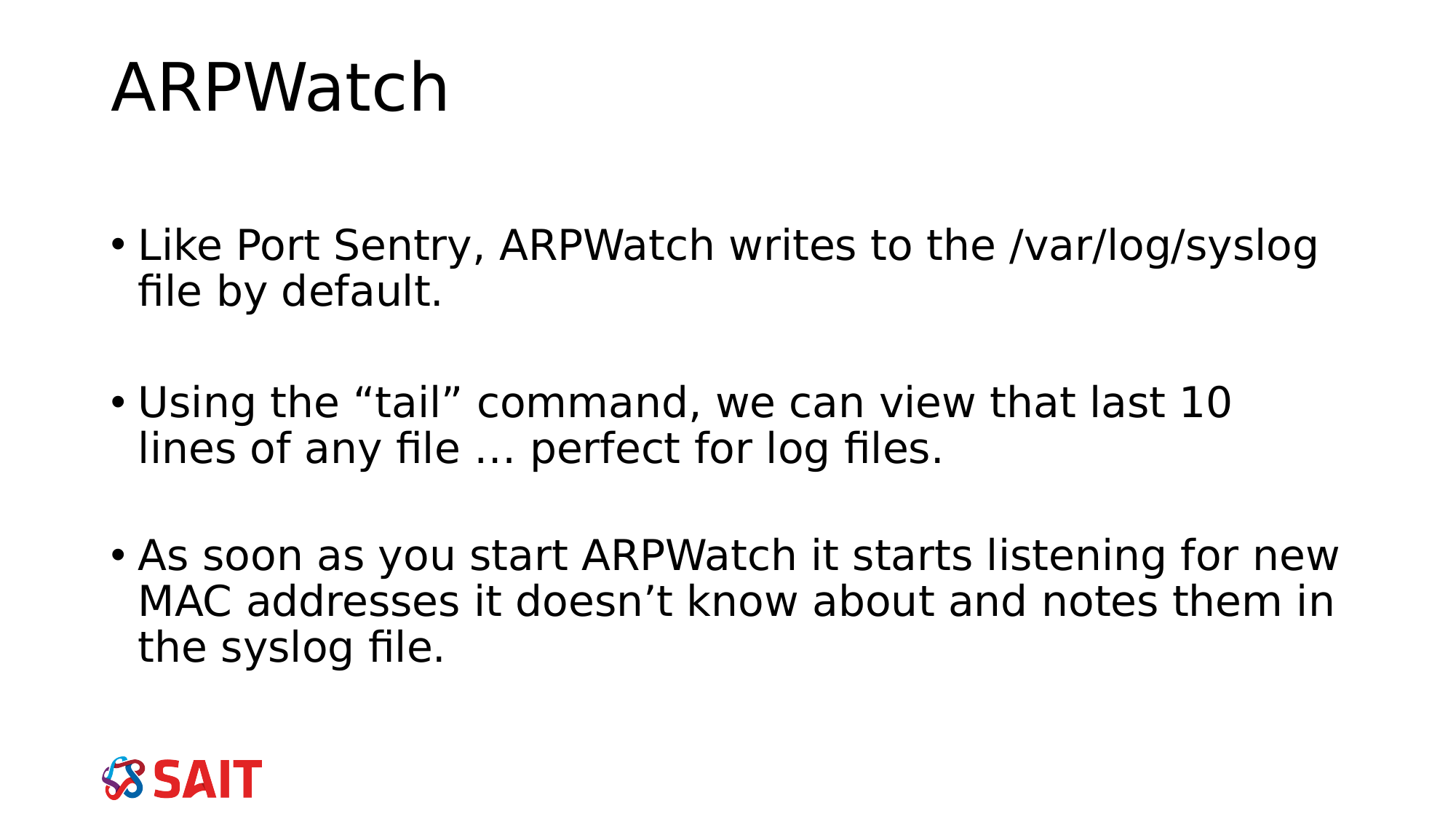

# ARPWatch
Like Port Sentry, ARPWatch writes to the /var/log/syslog file by default.
Using the “tail” command, we can view that last 10 lines of any file … perfect for log files.
As soon as you start ARPWatch it starts listening for new MAC addresses it doesn’t know about and notes them in the syslog file.